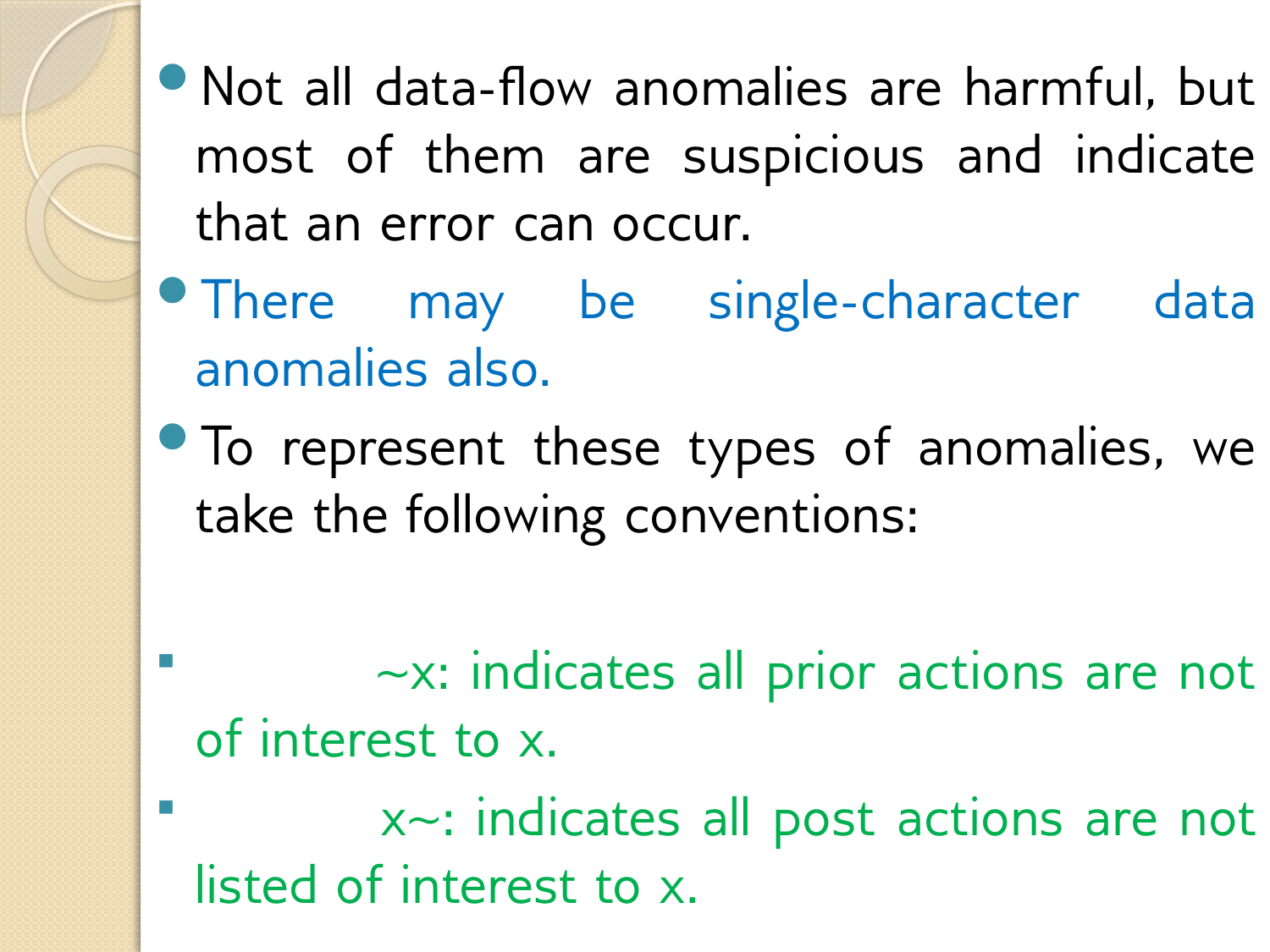

Not all data-flow anomalies are harmful, but most of them are suspicious and indicate that an error can occur.
There may be single-character data anomalies also.
To represent these types of anomalies, we take the following conventions:

         ~x: indicates all prior actions are not of interest to x.
         x~: indicates all post actions are not listed of interest to x.